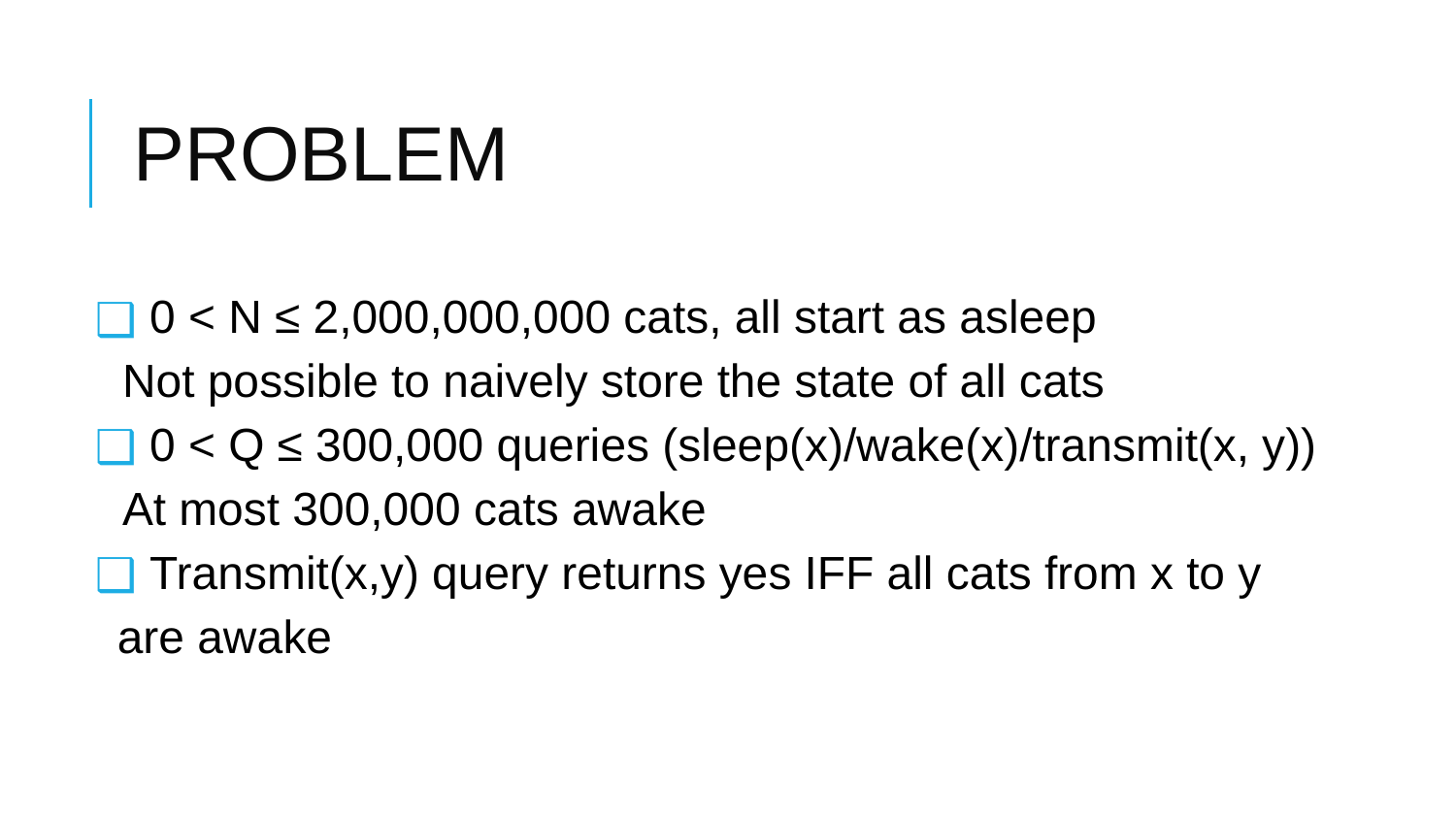

# PROBLEM
 0 < N ≤ 2,000,000,000 cats, all start as asleep
Not possible to naively store the state of all cats
 0 < Q ≤ 300,000 queries (sleep(x)/wake(x)/transmit(x, y))
At most 300,000 cats awake
 Transmit(x,y) query returns yes IFF all cats from x to y are awake